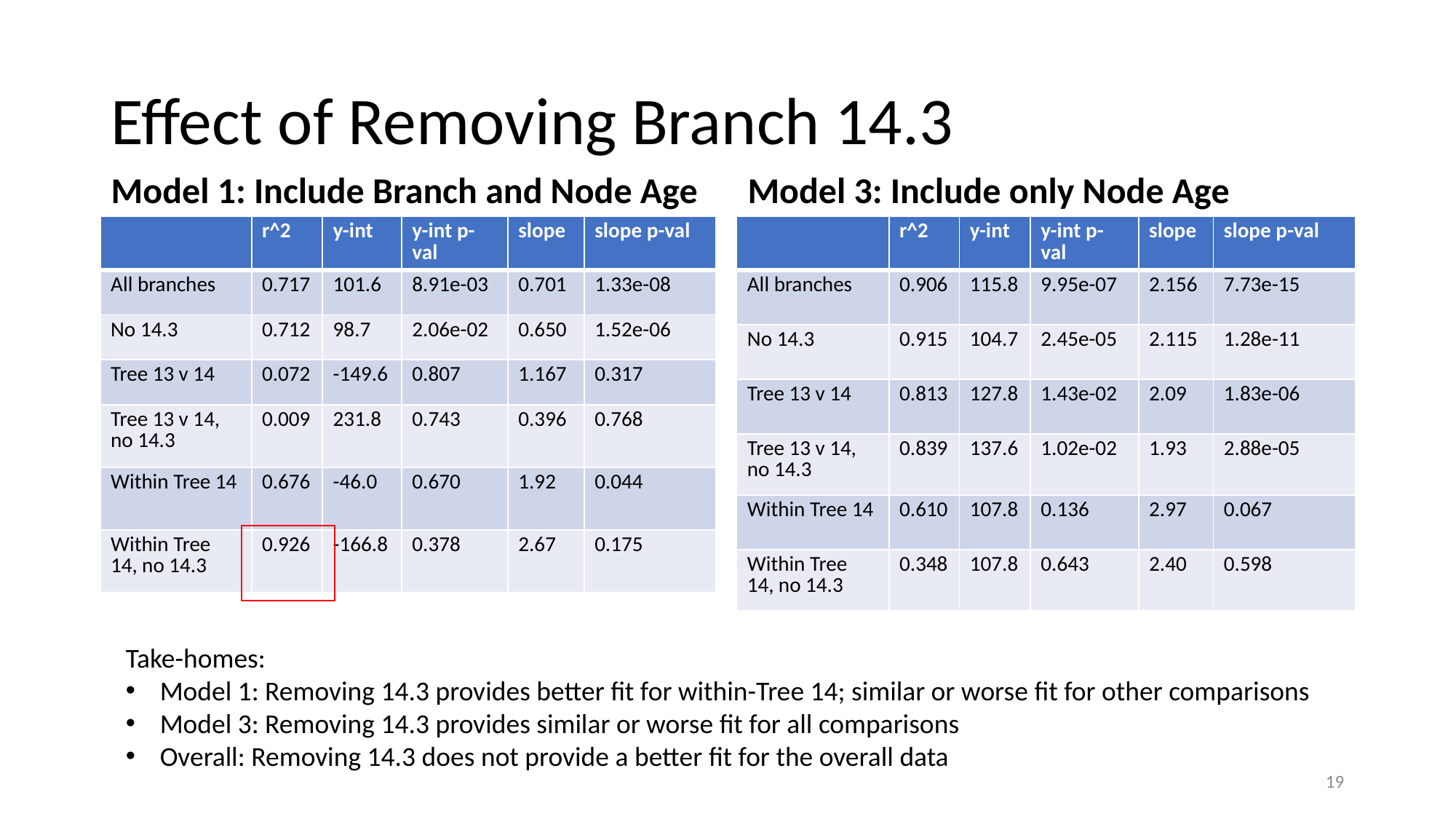

# Effect of Removing Branch 14.3
Model 1: Include Branch and Node Age
Model 3: Include only Node Age
|  | r^2 | y-int | y-int p-val | slope | slope p-val |
| --- | --- | --- | --- | --- | --- |
| All branches | 0.717 | 101.6 | 8.91e-03 | 0.701 | 1.33e-08 |
| No 14.3 | 0.712 | 98.7 | 2.06e-02 | 0.650 | 1.52e-06 |
| Tree 13 v 14 | 0.072 | -149.6 | 0.807 | 1.167 | 0.317 |
| Tree 13 v 14, no 14.3 | 0.009 | 231.8 | 0.743 | 0.396 | 0.768 |
| Within Tree 14 | 0.676 | -46.0 | 0.670 | 1.92 | 0.044 |
| Within Tree 14, no 14.3 | 0.926 | -166.8 | 0.378 | 2.67 | 0.175 |
|  | r^2 | y-int | y-int p-val | slope | slope p-val |
| --- | --- | --- | --- | --- | --- |
| All branches | 0.906 | 115.8 | 9.95e-07 | 2.156 | 7.73e-15 |
| No 14.3 | 0.915 | 104.7 | 2.45e-05 | 2.115 | 1.28e-11 |
| Tree 13 v 14 | 0.813 | 127.8 | 1.43e-02 | 2.09 | 1.83e-06 |
| Tree 13 v 14, no 14.3 | 0.839 | 137.6 | 1.02e-02 | 1.93 | 2.88e-05 |
| Within Tree 14 | 0.610 | 107.8 | 0.136 | 2.97 | 0.067 |
| Within Tree 14, no 14.3 | 0.348 | 107.8 | 0.643 | 2.40 | 0.598 |

Take-homes:
Model 1: Removing 14.3 provides better fit for within-Tree 14; similar or worse fit for other comparisons
Model 3: Removing 14.3 provides similar or worse fit for all comparisons
Overall: Removing 14.3 does not provide a better fit for the overall data
19